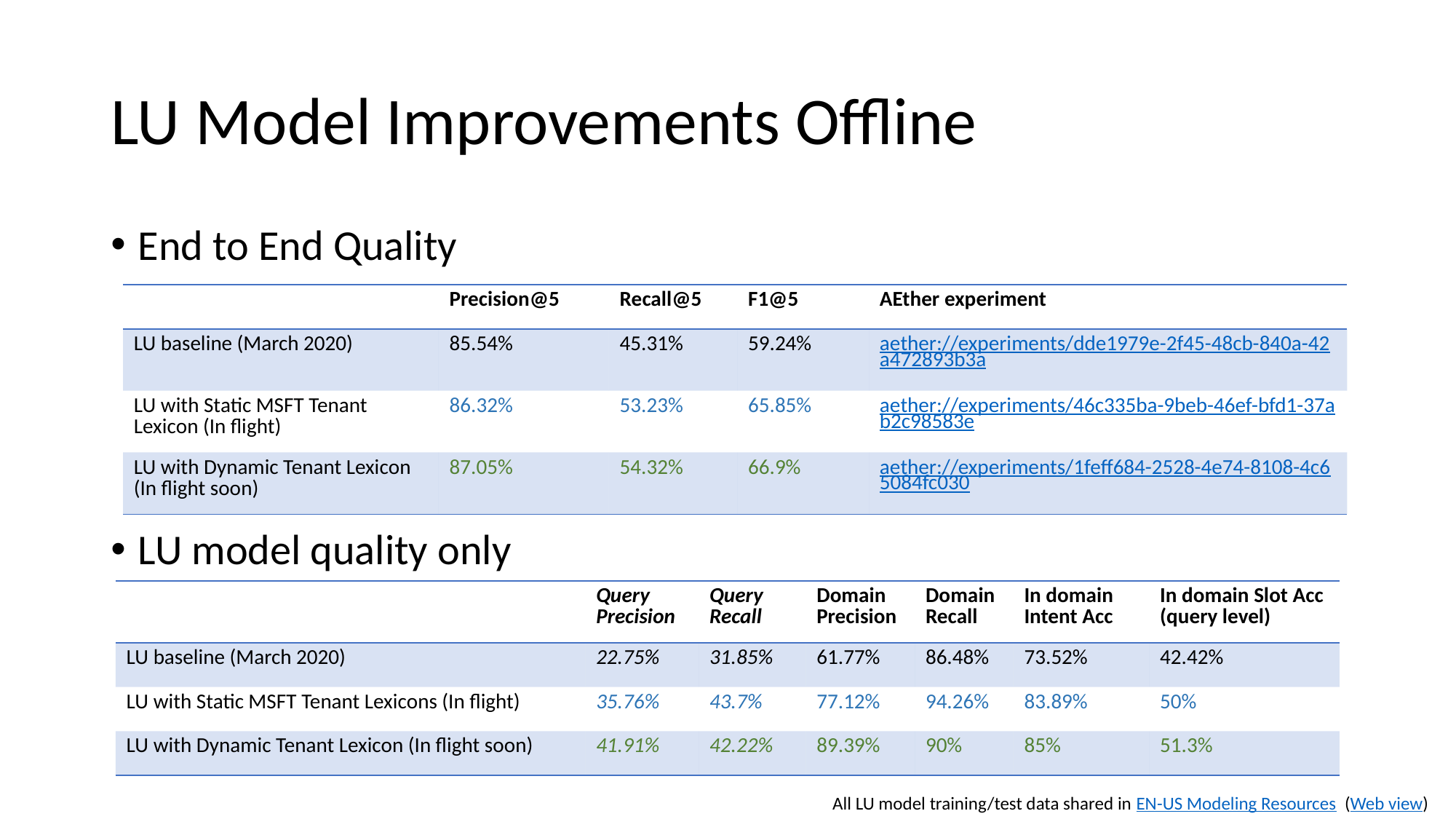

# LU Model Improvements Offline
End to End Quality

LU model quality only
|  | Precision@5 | Recall@5 | F1@5 | AEther experiment |
| --- | --- | --- | --- | --- |
| LU baseline (March 2020) | 85.54% | 45.31% | 59.24% | aether://experiments/dde1979e-2f45-48cb-840a-42a472893b3a |
| LU with Static MSFT Tenant Lexicon (In flight) | 86.32% | 53.23% | 65.85% | aether://experiments/46c335ba-9beb-46ef-bfd1-37ab2c98583e |
| LU with Dynamic Tenant Lexicon (In flight soon) | 87.05% | 54.32% | 66.9% | aether://experiments/1feff684-2528-4e74-8108-4c65084fc030 |
|  | Query Precision | Query Recall | Domain Precision | Domain Recall | In domain Intent Acc | In domain Slot Acc (query level) |
| --- | --- | --- | --- | --- | --- | --- |
| LU baseline (March 2020) | 22.75% | 31.85% | 61.77% | 86.48% | 73.52% | 42.42% |
| LU with Static MSFT Tenant Lexicons (In flight) | 35.76% | 43.7% | 77.12% | 94.26% | 83.89% | 50% |
| LU with Dynamic Tenant Lexicon (In flight soon) | 41.91% | 42.22% | 89.39% | 90% | 85% | 51.3% |
All LU model training/test data shared in EN-US Modeling Resources  (Web view)